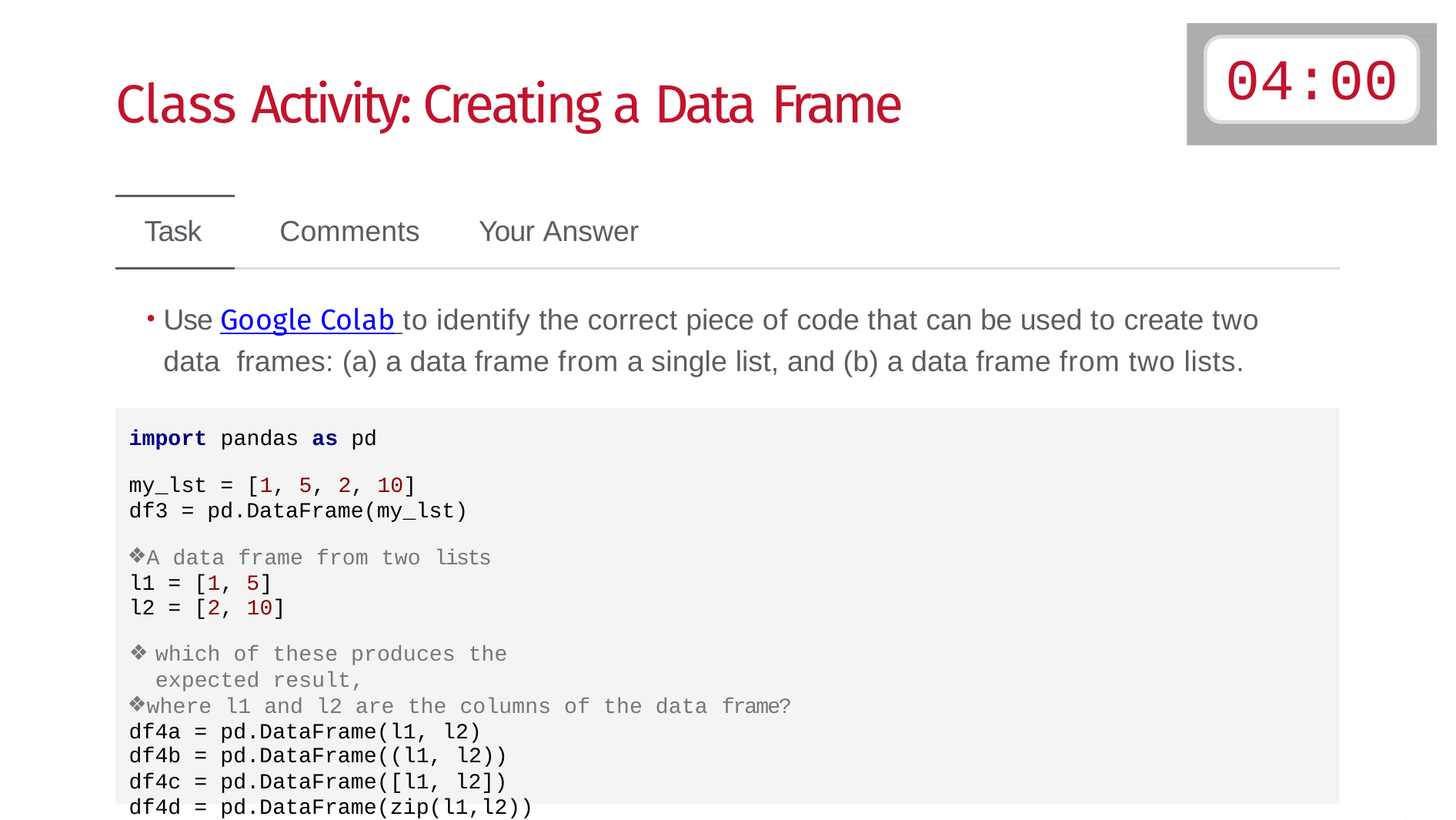

# 04:00
Class Activity: Creating a Data Frame

Task	Comments	Your Answer

Use Google Colab to identify the correct piece of code that can be used to create two data  frames: (a) a data frame from a single list, and (b) a data frame from two lists.

import pandas as pd
my_lst = [1, 5, 2, 10]  df3 = pd.DataFrame(my_lst)
A data frame from two lists  l1 = [1, 5]
l2 = [2, 10]
which of these produces the expected result,
where l1 and l2 are the columns of the data frame?  df4a = pd.DataFrame(l1, l2)
df4b = pd.DataFrame((l1, l2))
df4c = pd.DataFrame([l1, l2])  df4d = pd.DataFrame(zip(l1,l2))
10 / 32